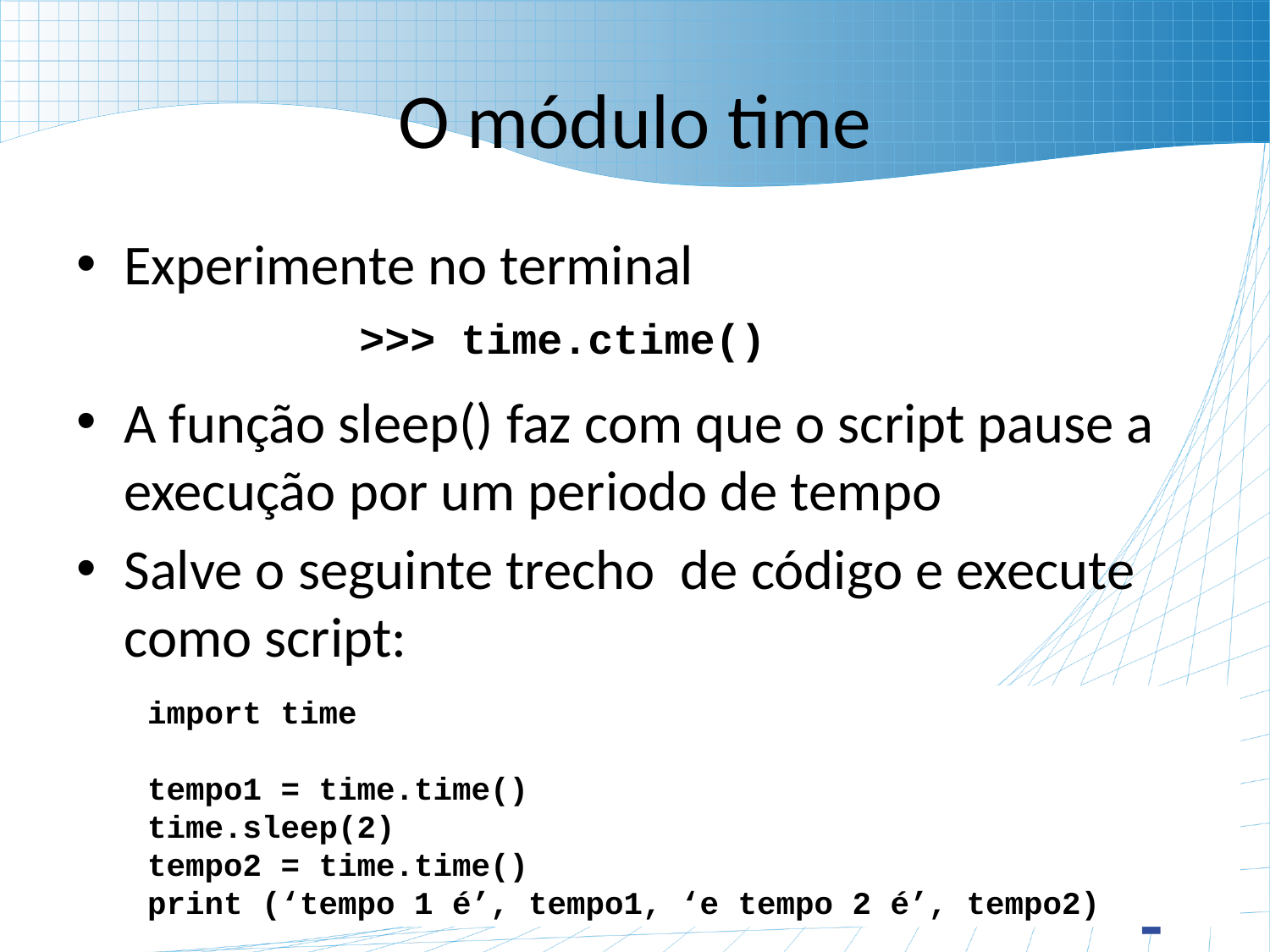

# O módulo time
Experimente no terminal

A função sleep() faz com que o script pause a execução por um periodo de tempo
Salve o seguinte trecho  de código e execute como script:
>>> time.ctime()
import time

tempo1 = time.time()
time.sleep(2)
tempo2 = time.time()
print (‘tempo 1 é’, tempo1, ‘e tempo 2 é’, tempo2)